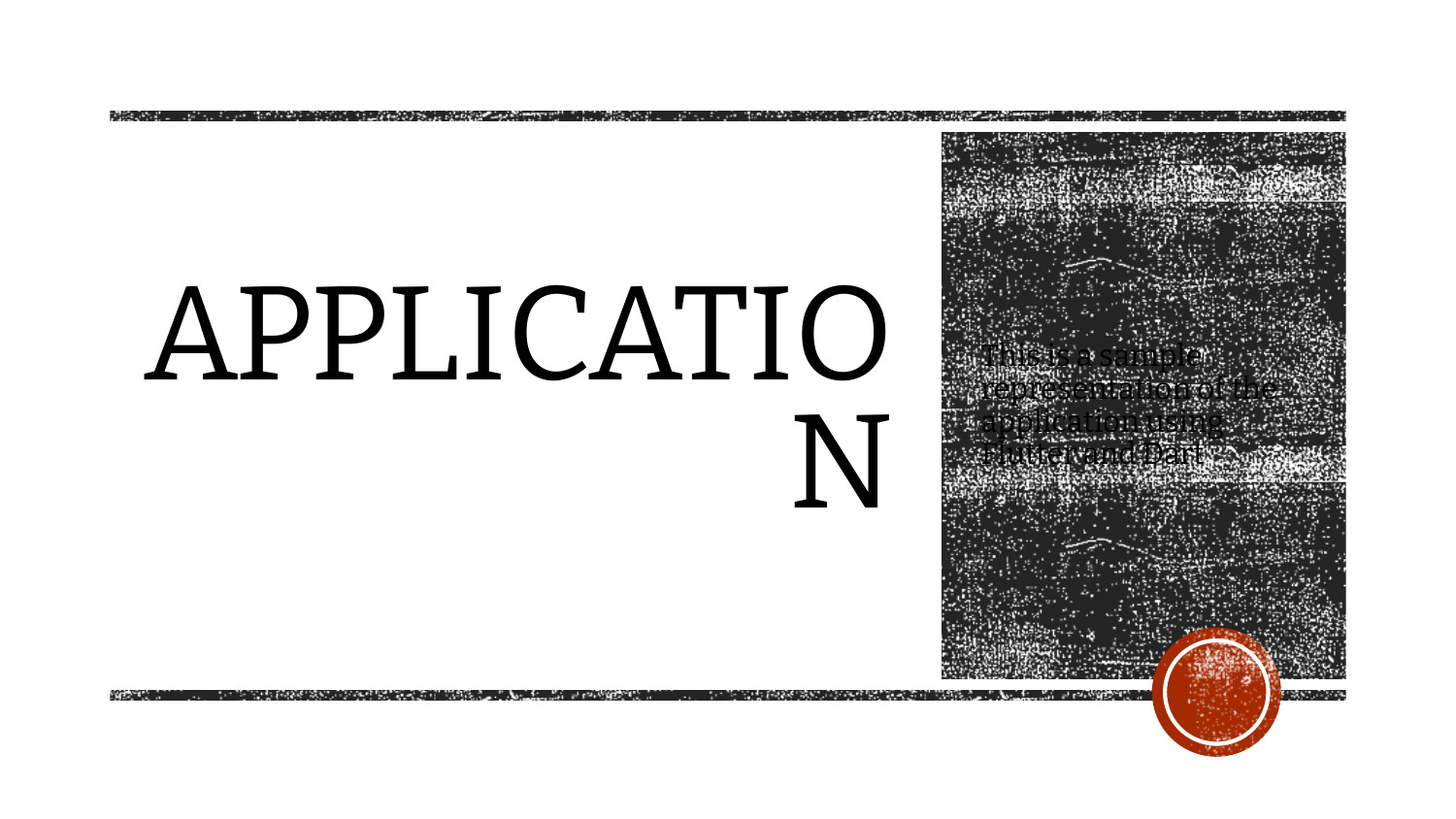

# Application

This is a sample representation of the application using Flutter and Dart